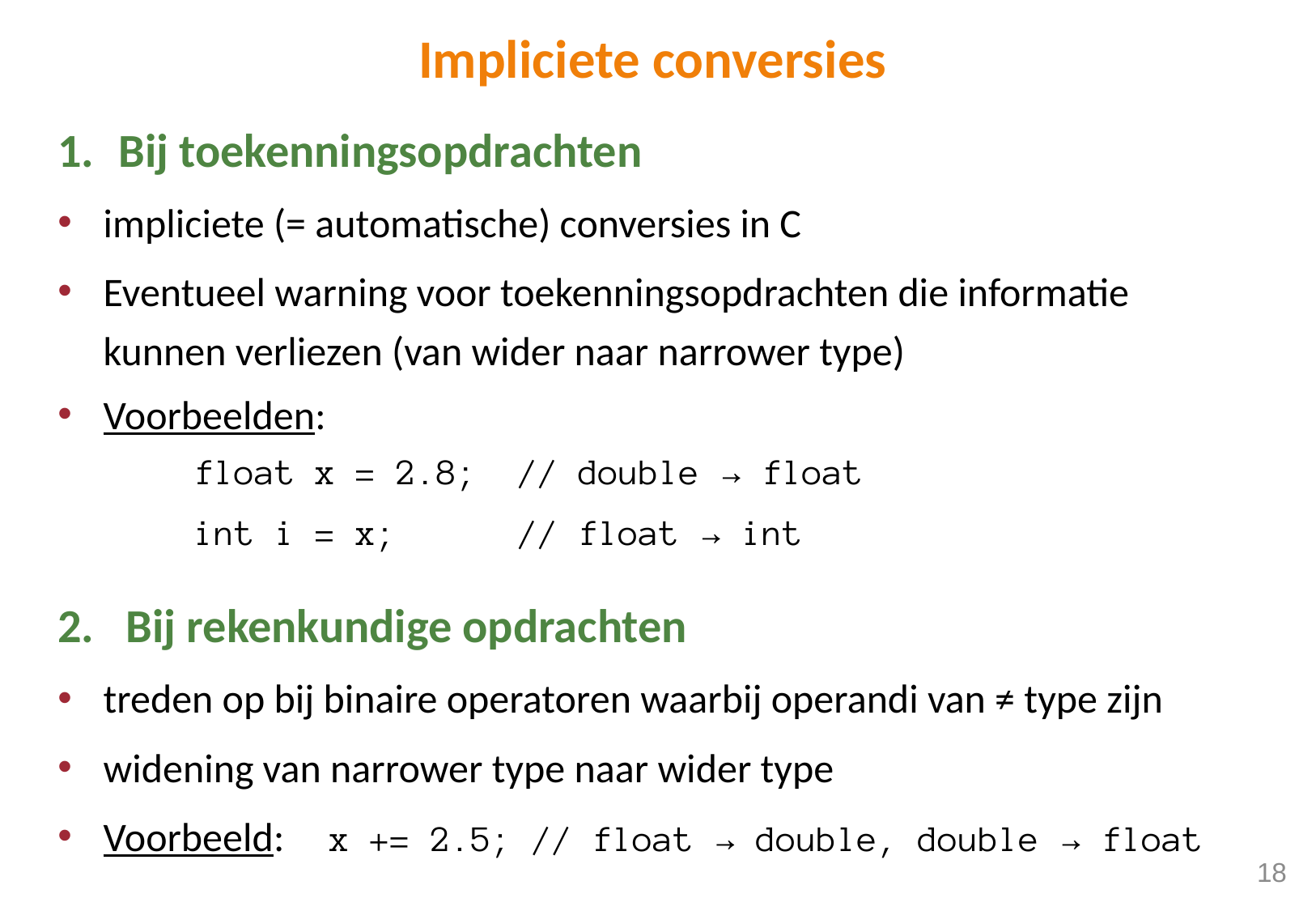

# Impliciete conversies
Bij toekenningsopdrachten
impliciete (= automatische) conversies in C
Eventueel warning voor toekenningsopdrachten die informatie kunnen verliezen (van wider naar narrower type)
Voorbeelden:
   	float x = 2.8;  // double → float
   	int i = x;      // float → int
Bij rekenkundige opdrachten
treden op bij binaire operatoren waarbij operandi van ≠ type zijn
widening van narrower type naar wider type
Voorbeeld:     x += 2.5; // float → double, double → float
18